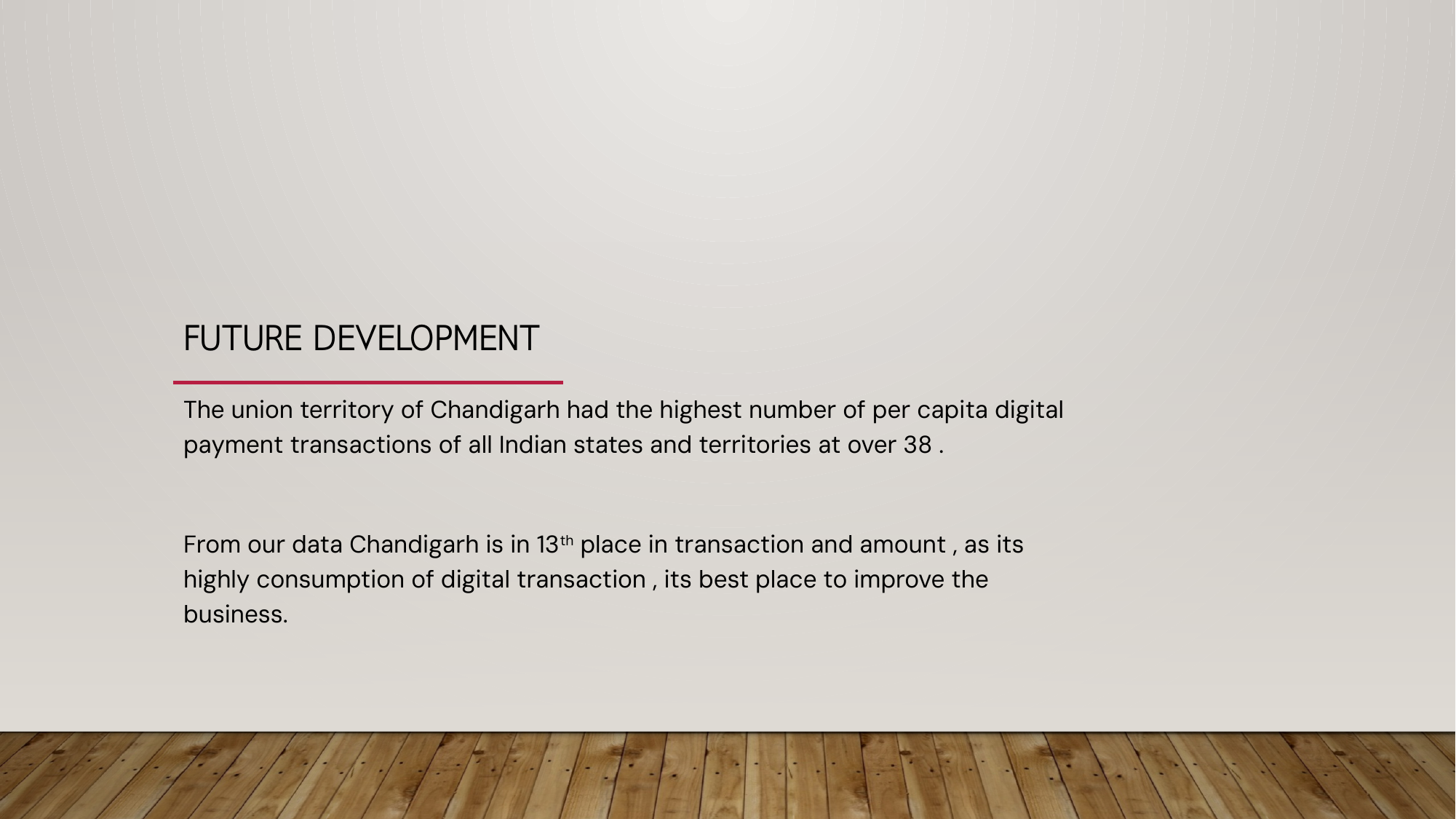

# Future Development
The union territory of Chandigarh had the highest number of per capita digital payment transactions of all Indian states and territories at over 38 .

From our data Chandigarh is in 13th place in transaction and amount , as its highly consumption of digital transaction , its best place to improve the business.